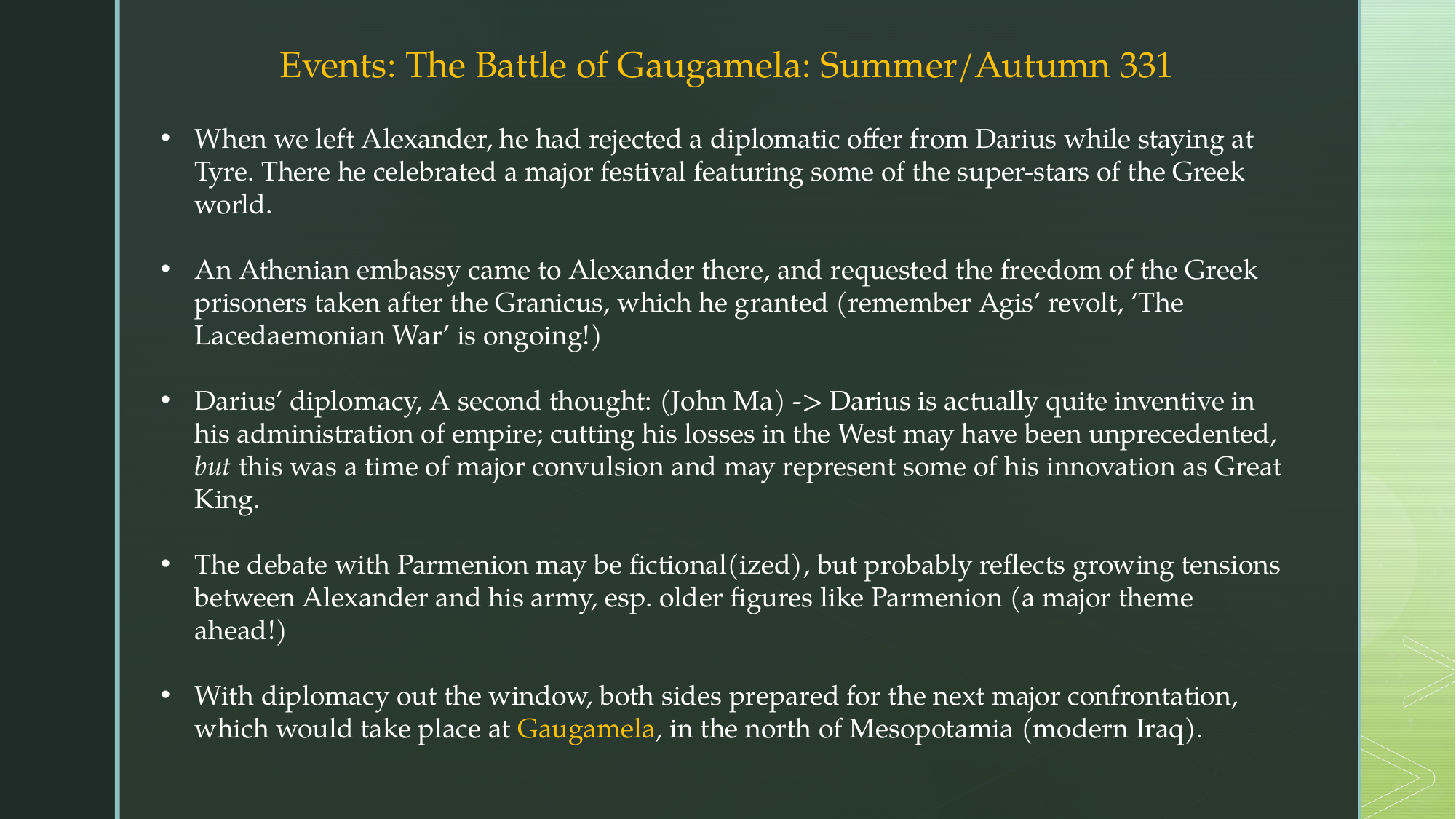

Events: The Battle of Gaugamela: Summer/Autumn 331

When we left Alexander, he had rejected a diplomatic offer from Darius while staying at Tyre. There he celebrated a major festival featuring some of the super-stars of the Greek world.

An Athenian embassy came to Alexander there, and requested the freedom of the Greek prisoners taken after the Granicus, which he granted (remember Agis’ revolt, ‘The Lacedaemonian War’ is ongoing!)

Darius’ diplomacy, A second thought: (John Ma) -> Darius is actually quite inventive in his administration of empire; cutting his losses in the West may have been unprecedented, but this was a time of major convulsion and may represent some of his innovation as Great King.

The debate with Parmenion may be fictional(ized), but probably reflects growing tensions between Alexander and his army, esp. older figures like Parmenion (a major theme ahead!)

With diplomacy out the window, both sides prepared for the next major confrontation, which would take place at Gaugamela, in the north of Mesopotamia (modern Iraq).